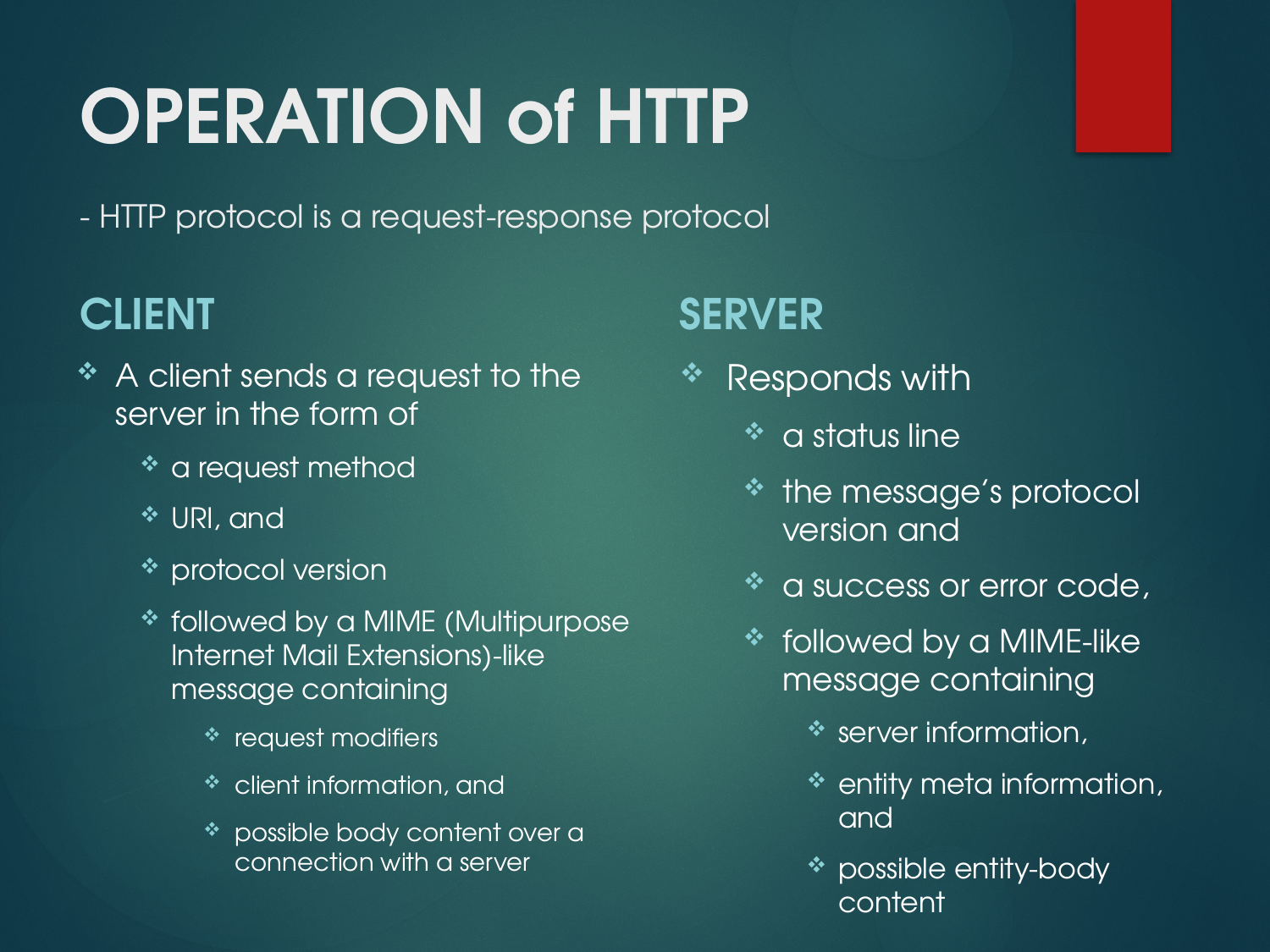

# OPERATION of HTTP - HTTP protocol is a request-response protocol
CLIENT
SERVER
A client sends a request to the server in the form of
a request method
URI, and
protocol version
followed by a MIME (Multipurpose Internet Mail Extensions)-like message containing
request modifiers
client information, and
possible body content over a connection with a server
Responds with
a status line
the message’s protocol version and
a success or error code,
followed by a MIME-like message containing
server information,
entity meta information, and
possible entity-body content